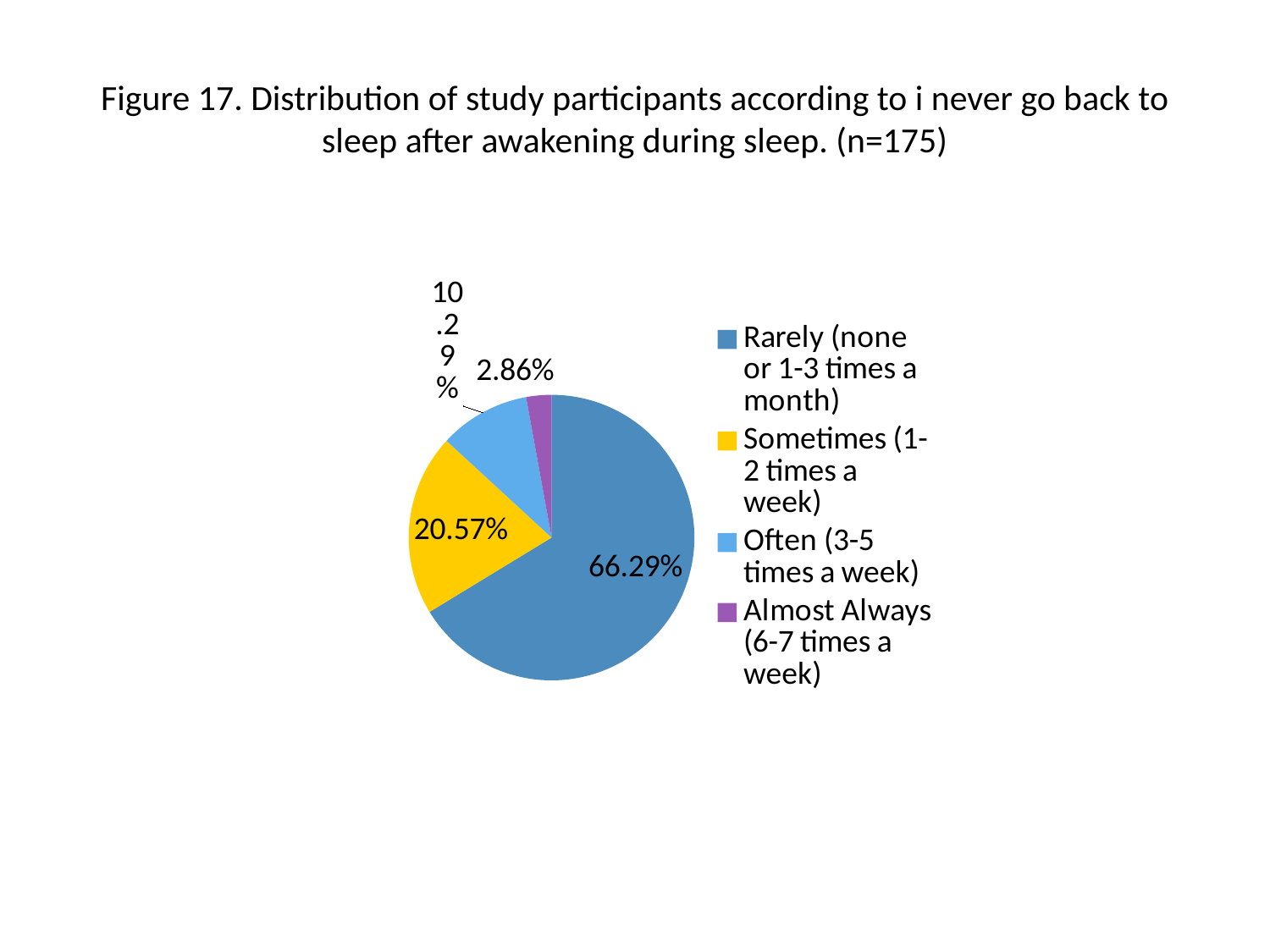

# Figure 17. Distribution of study participants according to i never go back to sleep after awakening during sleep. (n=175)

### Chart

| Category |  |
|---|---|
| Rarely (none or 1-3 times a month) | 116.0 |
| Sometimes (1-2 times a week) | 36.0 |
| Often (3-5 times a week) | 18.0 |
| Almost Always (6-7 times a week) | 5.0 |